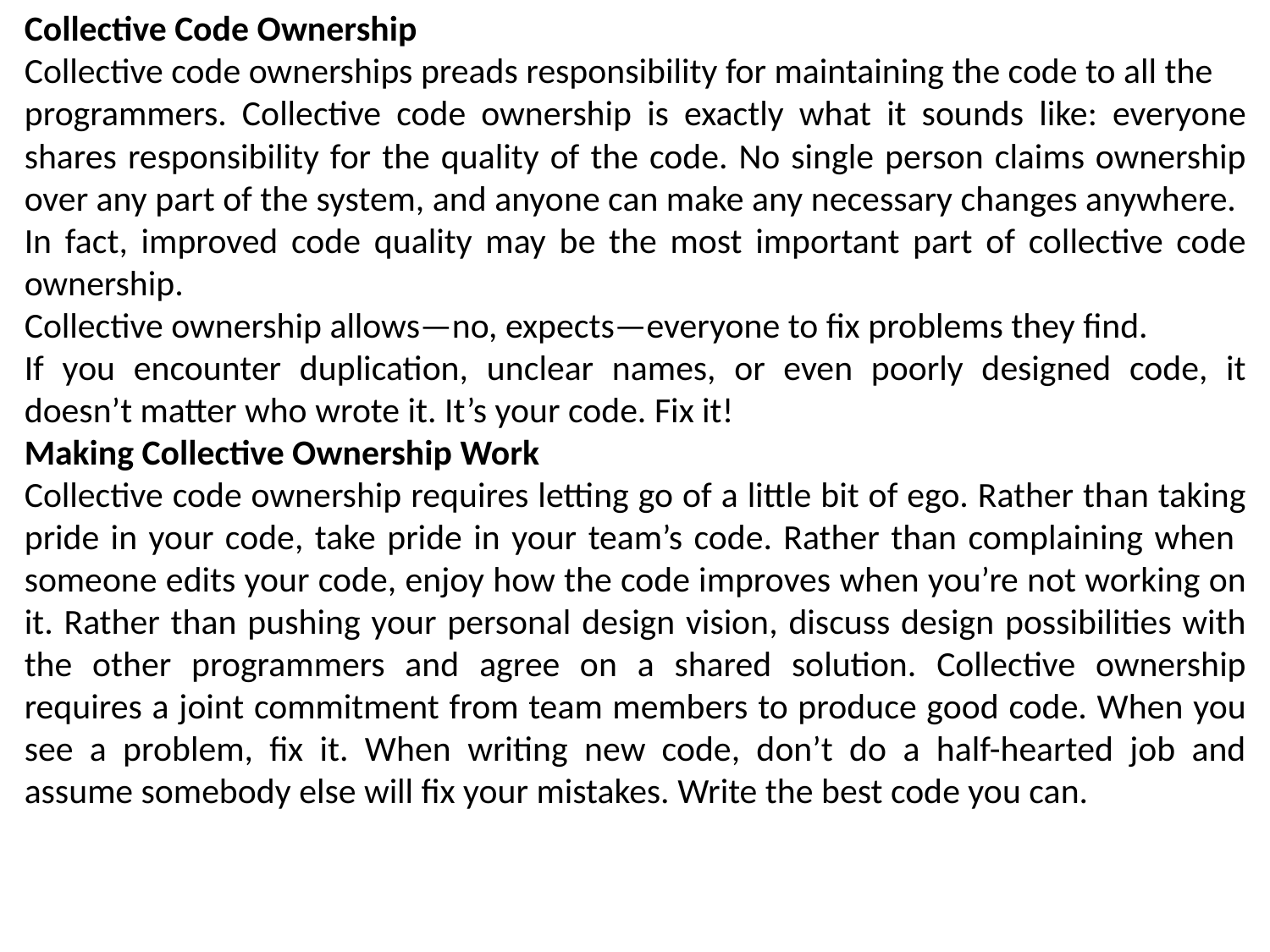

Collective Code Ownership
Collective code ownerships preads responsibility for maintaining the code to all the
programmers. Collective code ownership is exactly what it sounds like: everyone shares responsibility for the quality of the code. No single person claims ownership over any part of the system, and anyone can make any necessary changes anywhere.
In fact, improved code quality may be the most important part of collective code ownership.
Collective ownership allows—no, expects—everyone to fix problems they find.
If you encounter duplication, unclear names, or even poorly designed code, it doesn’t matter who wrote it. It’s your code. Fix it!
Making Collective Ownership Work
Collective code ownership requires letting go of a little bit of ego. Rather than taking pride in your code, take pride in your team’s code. Rather than complaining when  someone edits your code, enjoy how the code improves when you’re not working on it. Rather than pushing your personal design vision, discuss design possibilities with the other programmers and agree on a shared solution. Collective ownership requires a joint commitment from team members to produce good code. When you see a problem, fix it. When writing new code, don’t do a half-hearted job and assume somebody else will fix your mistakes. Write the best code you can.